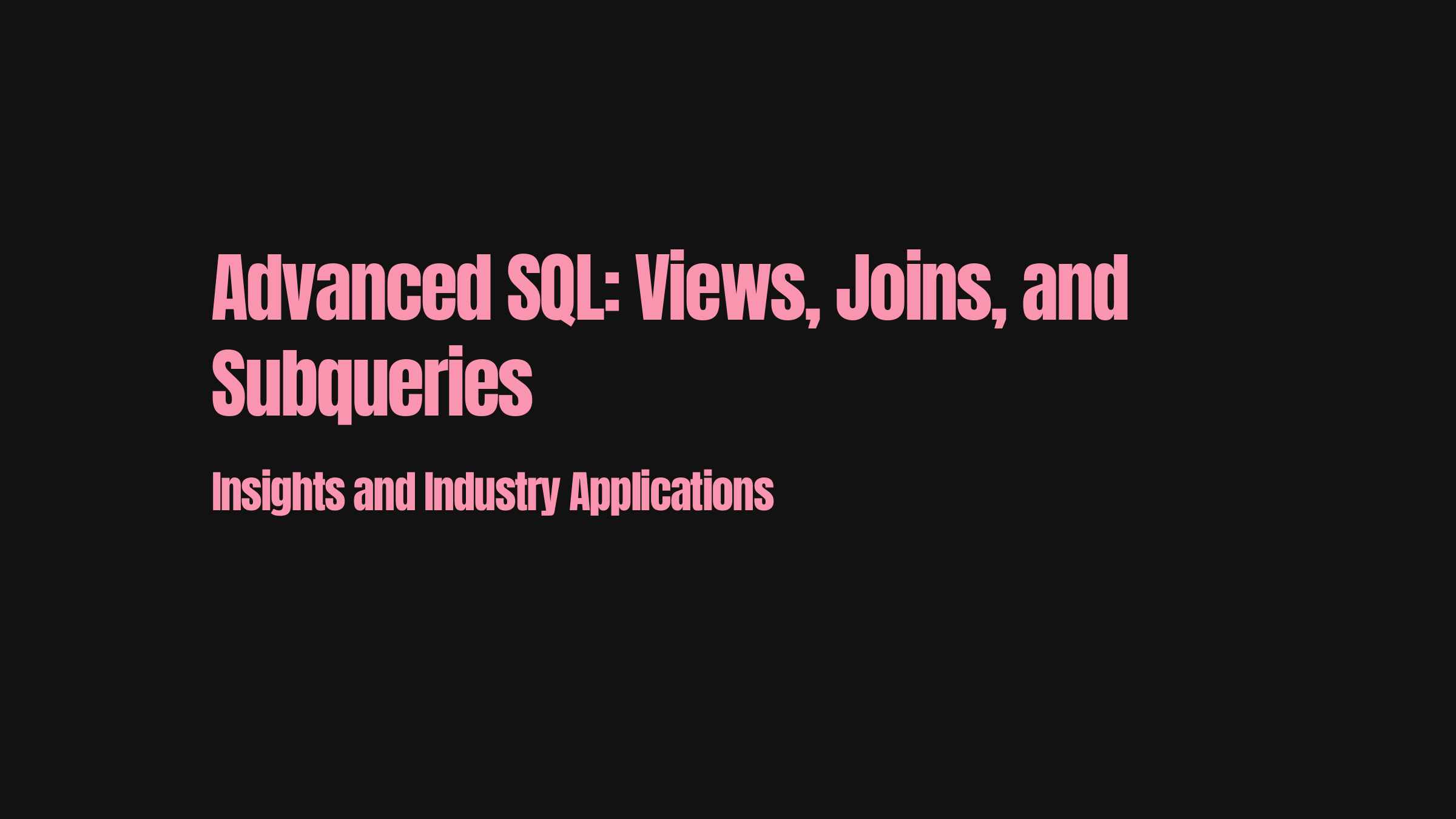

Advanced SQL: Views, Joins, and Subqueries
Insights and Industry Applications